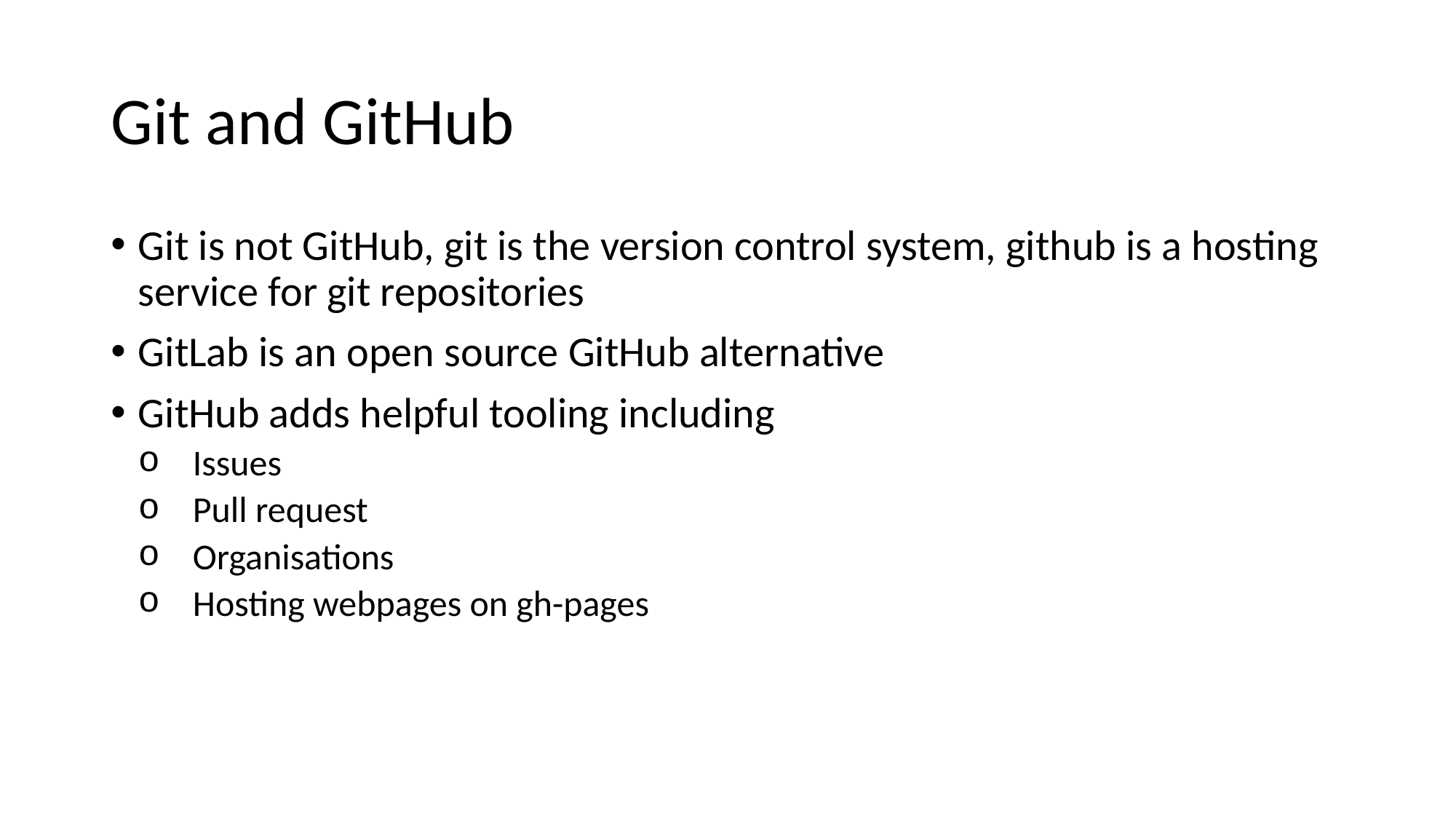

# Git and GitHub
Git is not GitHub, git is the version control system, github is a hosting service for git repositories
GitLab is an open source GitHub alternative
GitHub adds helpful tooling including
Issues
Pull request
Organisations
Hosting webpages on gh-pages